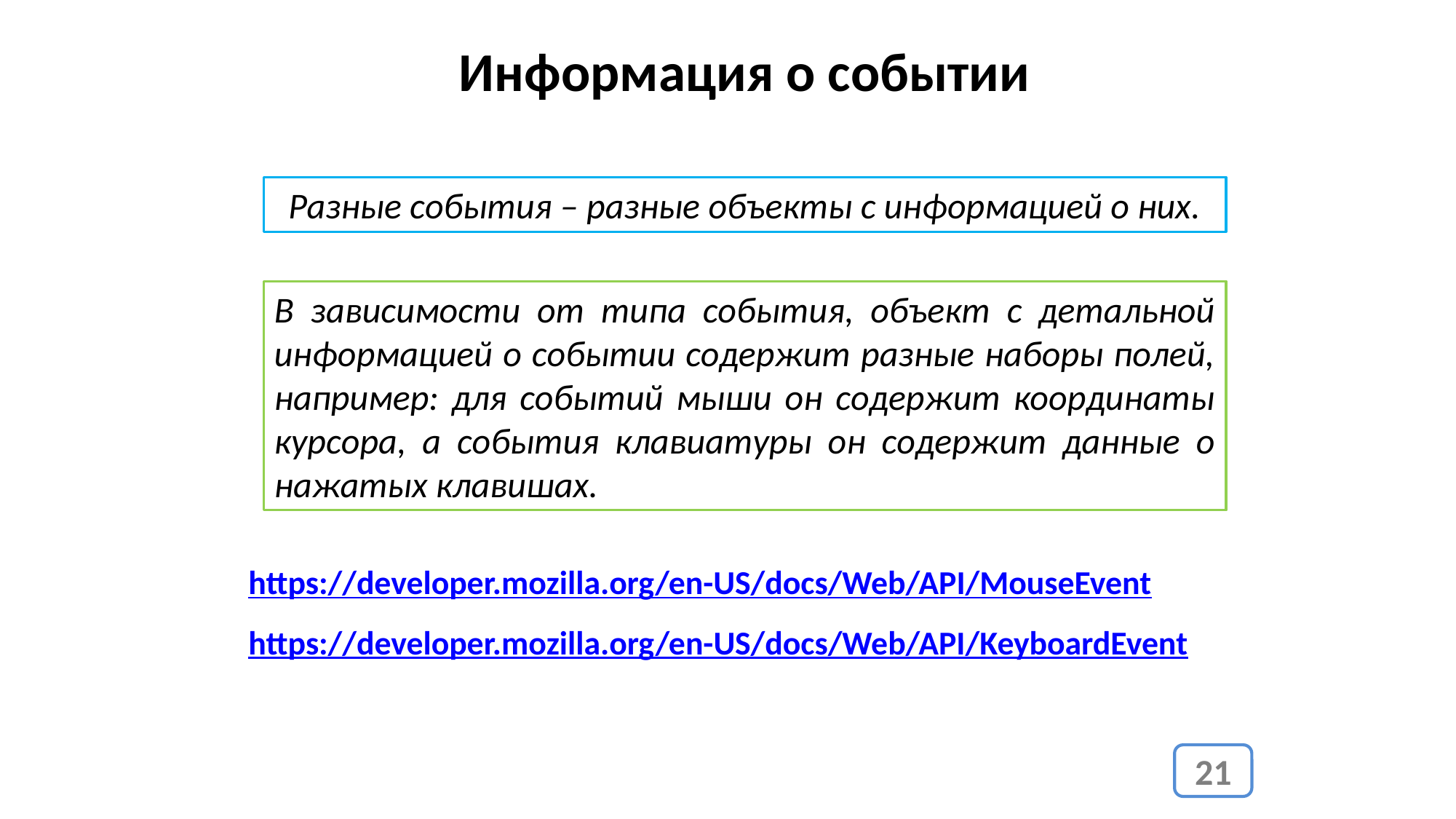

Информация о событии
Разные события – разные объекты с информацией о них.
В зависимости от типа события, объект с детальной информацией о событии содержит разные наборы полей, например: для событий мыши он содержит координаты курсора, а события клавиатуры он содержит данные о нажатых клавишах.
https://developer.mozilla.org/en-US/docs/Web/API/MouseEvent
https://developer.mozilla.org/en-US/docs/Web/API/KeyboardEvent
21